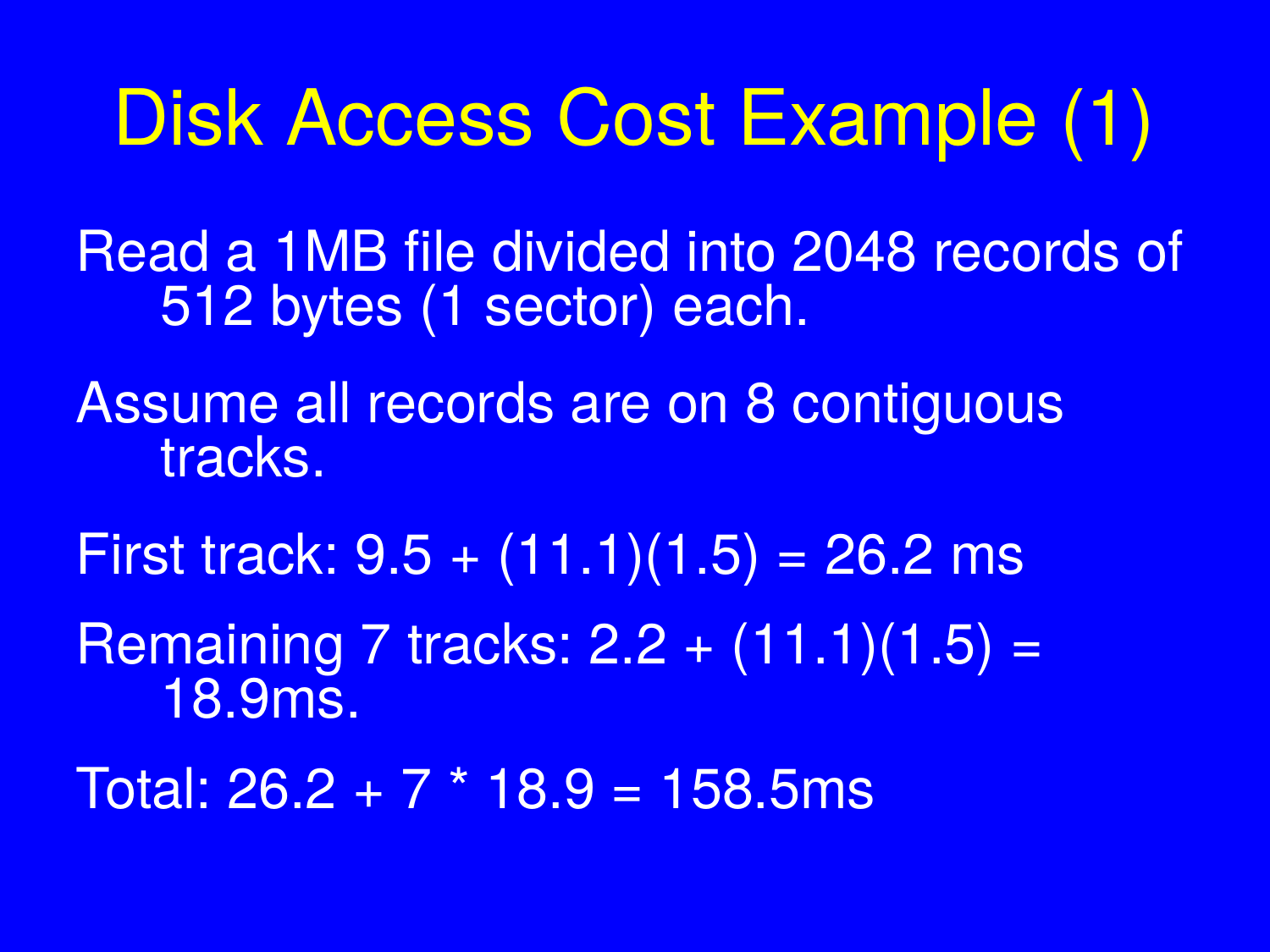

# Disk Access Cost Example (1)
Read a 1MB file divided into 2048 records of 512 bytes (1 sector) each.

Assume all records are on 8 contiguous tracks.

First track: 9.5 + (11.1)(1.5) = 26.2 ms

Remaining 7 tracks: 2.2 + (11.1)(1.5) = 18.9ms.

Total: 26.2 + 7 * 18.9 = 158.5ms